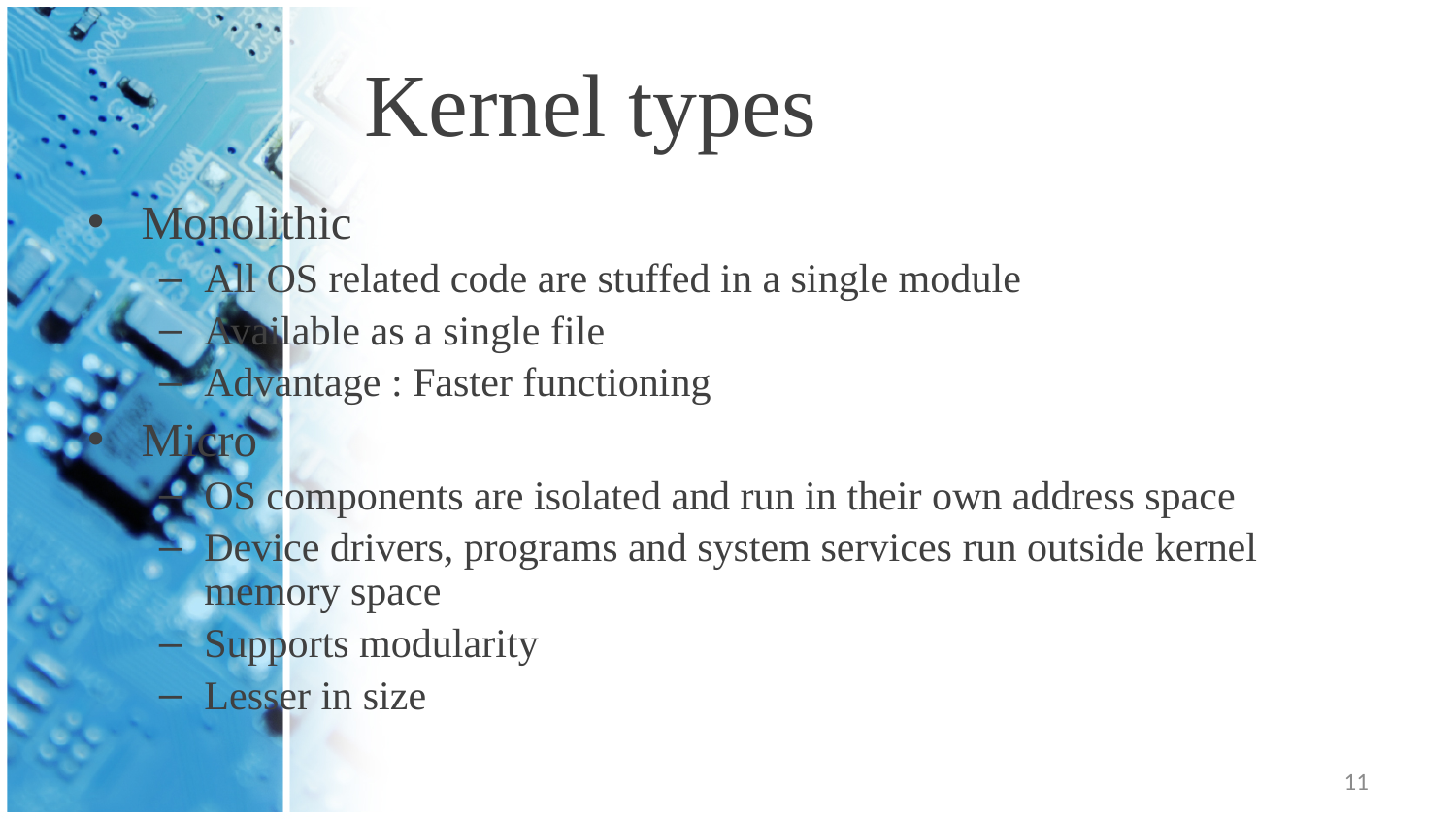

# Kernel types
Monolithic
All OS related code are stuffed in a single module
Available as a single file
Advantage : Faster functioning
Micro
OS components are isolated and run in their own address space
Device drivers, programs and system services run outside kernel memory space
Supports modularity
Lesser in size
11